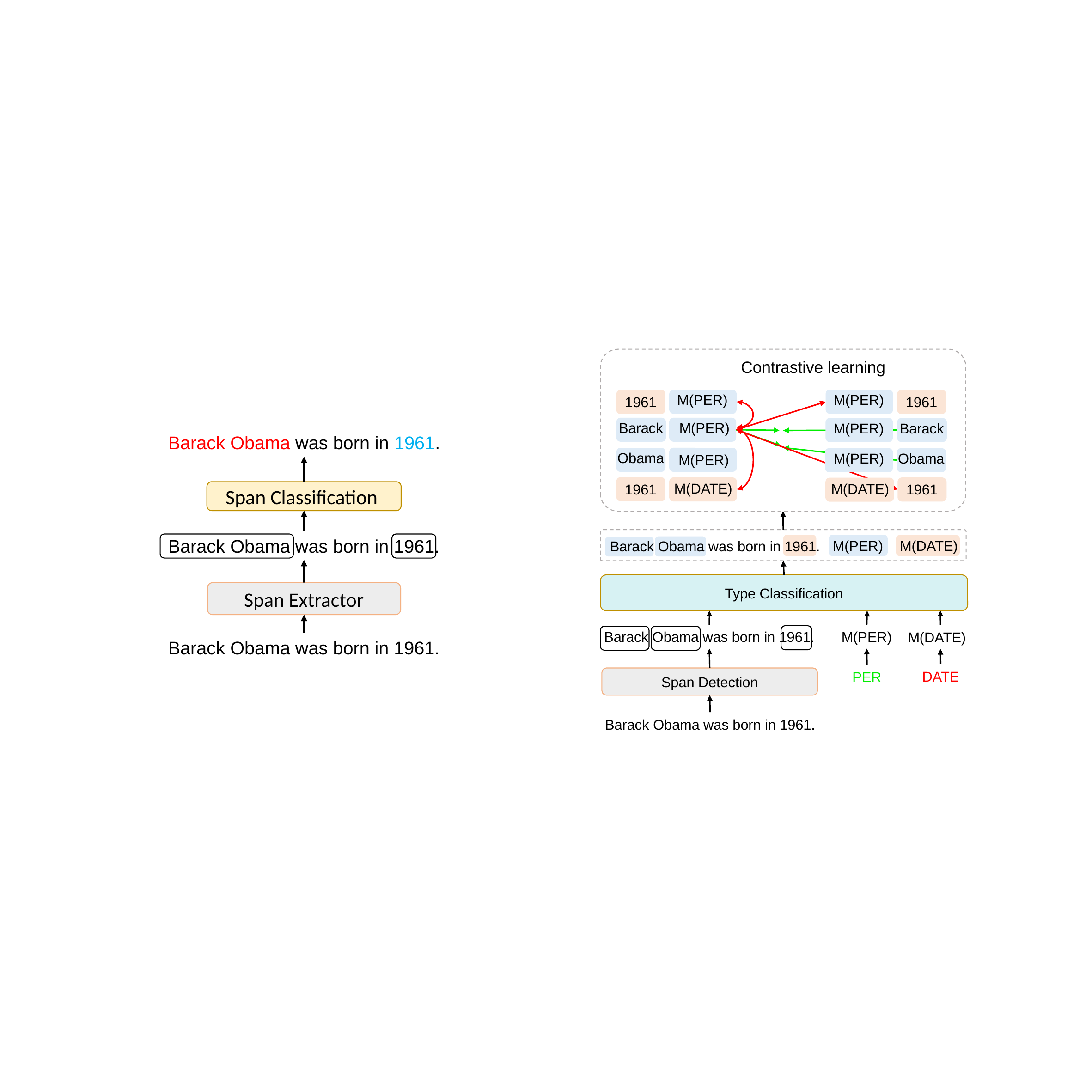

Contrastive learning

M(PER)

M(PER)

1961

1961

M(PER)

Barack

M(PER)

Barack

Obama

M(PER)

Obama

M(PER)

M(DATE)

M(DATE)

1961

1961

M(DATE)
M(PER)
Barack Obama was born in 1961.

Type Classification
Barack Obama was born in 1961.
M(PER)
M(DATE)

DATE
PER
Span Detection
Barack Obama was born in 1961.
Barack Obama was born in 1961.
Span Classification
Barack Obama was born in 1961.

Span Extractor
Barack Obama was born in 1961.